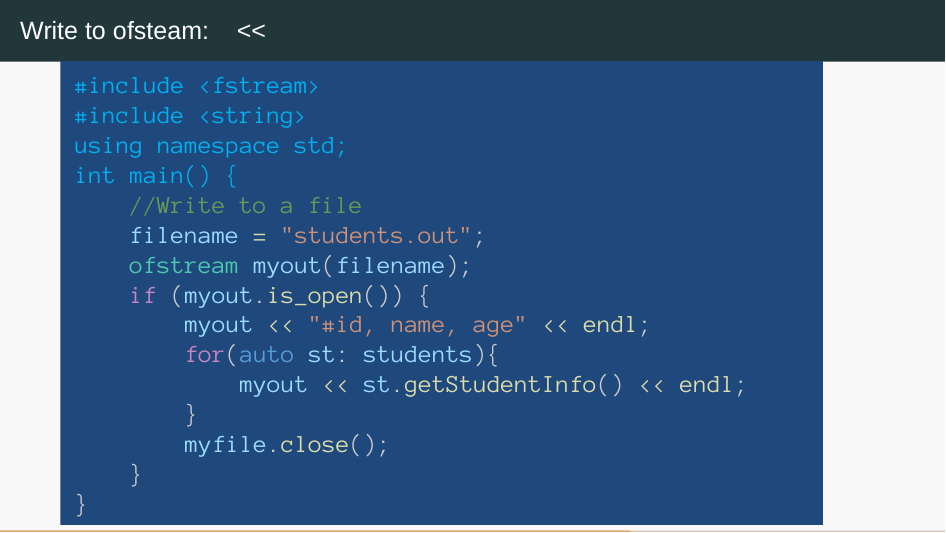

# Write to ofsteam:    <<
#include <fstream>
#include <string>
using namespace std;
int main() {
    //Write to a file
    filename = "students.out";
    ofstream myout(filename);
    if (myout.is_open()) {
        myout << "#id, name, age" << endl;
        for(auto st: students){
            myout << st.getStudentInfo() << endl;
        }
        myfile.close();
    }
}